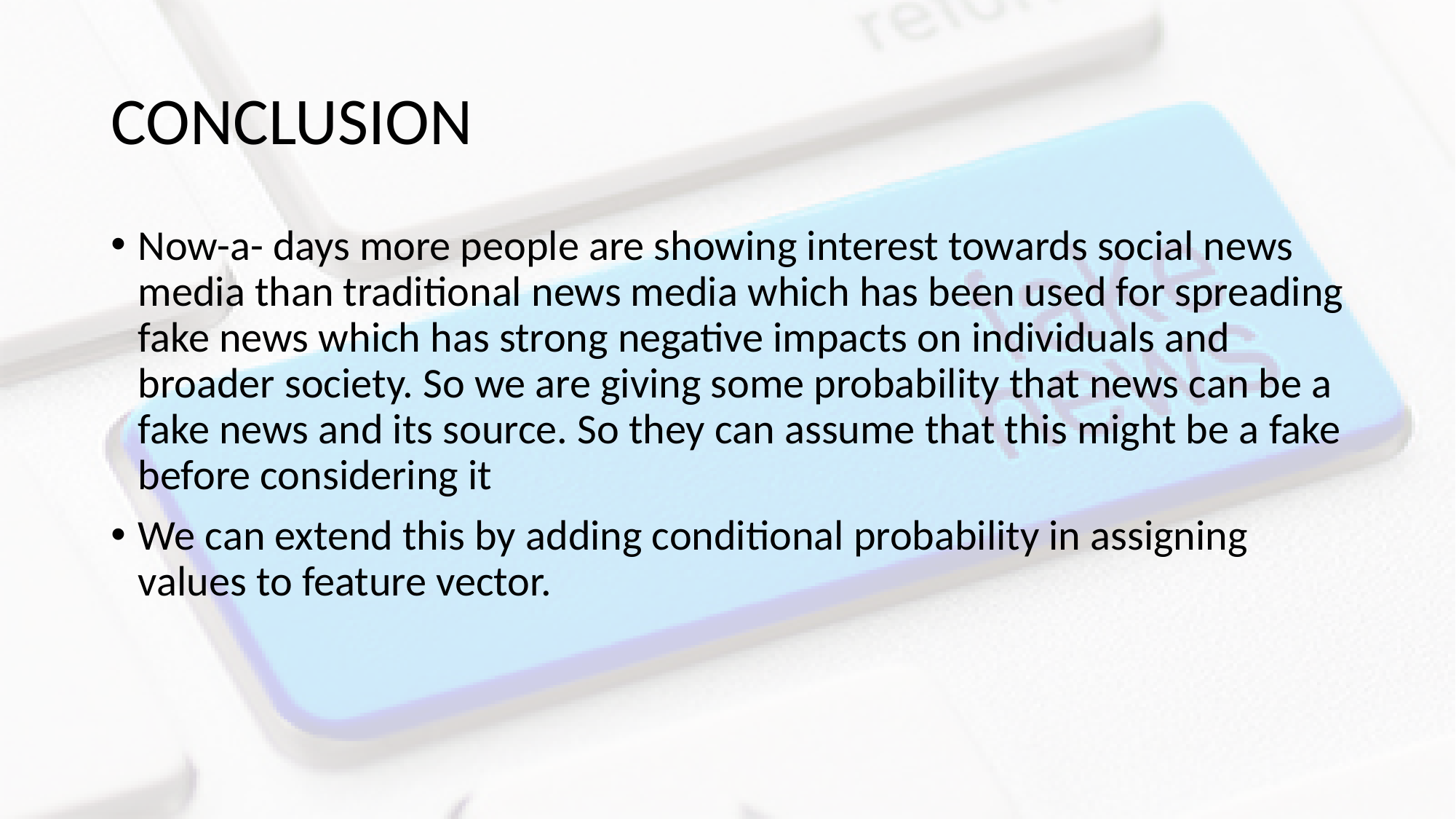

# CONCLUSION
Now-a- days more people are showing interest towards social news media than traditional news media which has been used for spreading fake news which has strong negative impacts on individuals and broader society. So we are giving some probability that news can be a fake news and its source. So they can assume that this might be a fake before considering it
We can extend this by adding conditional probability in assigning values to feature vector.